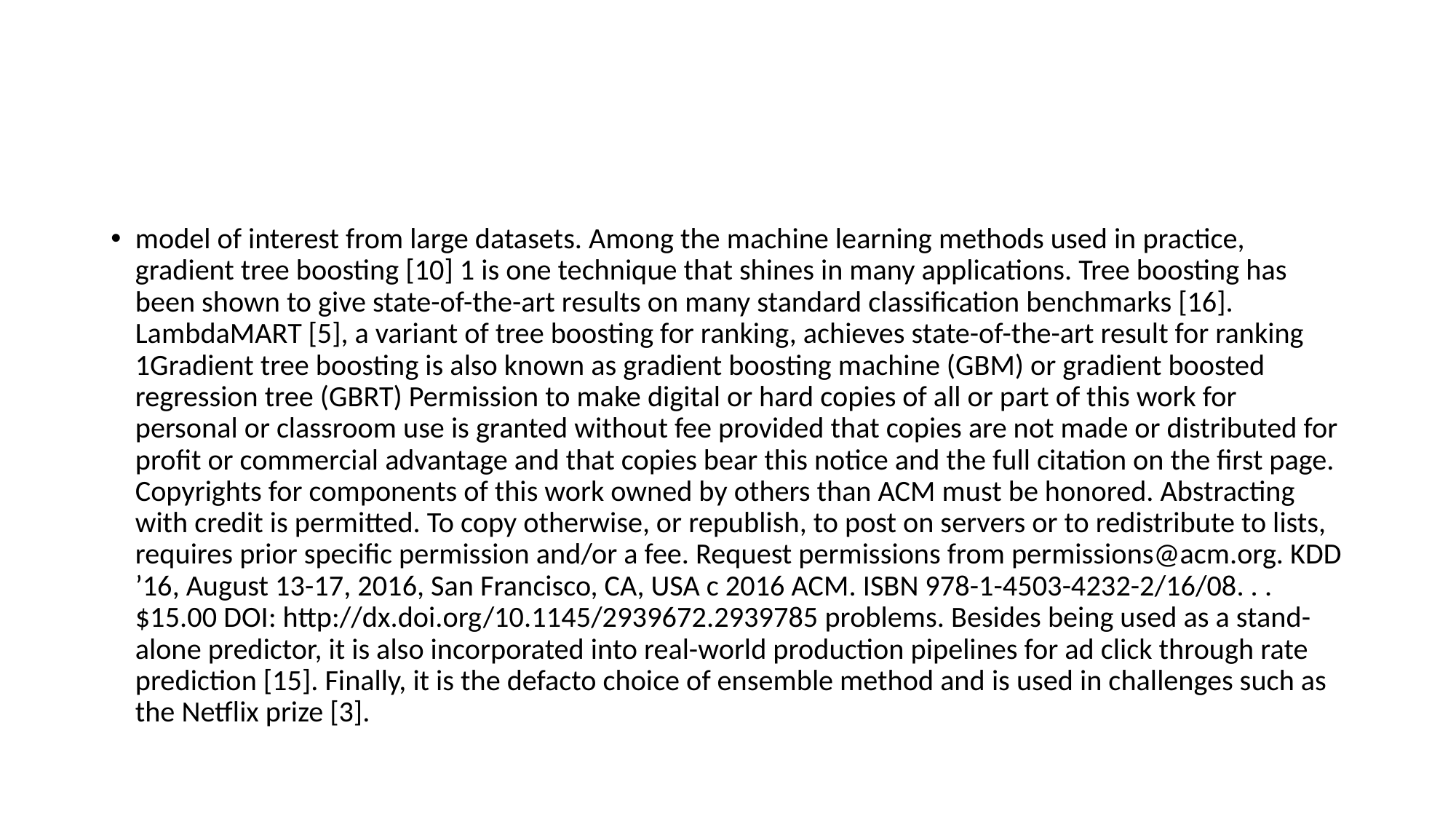

#
model of interest from large datasets. Among the machine learning methods used in practice, gradient tree boosting [10] 1 is one technique that shines in many applications. Tree boosting has been shown to give state-of-the-art results on many standard classification benchmarks [16]. LambdaMART [5], a variant of tree boosting for ranking, achieves state-of-the-art result for ranking 1Gradient tree boosting is also known as gradient boosting machine (GBM) or gradient boosted regression tree (GBRT) Permission to make digital or hard copies of all or part of this work for personal or classroom use is granted without fee provided that copies are not made or distributed for profit or commercial advantage and that copies bear this notice and the full citation on the first page. Copyrights for components of this work owned by others than ACM must be honored. Abstracting with credit is permitted. To copy otherwise, or republish, to post on servers or to redistribute to lists, requires prior specific permission and/or a fee. Request permissions from permissions@acm.org. KDD ’16, August 13-17, 2016, San Francisco, CA, USA c 2016 ACM. ISBN 978-1-4503-4232-2/16/08. . . $15.00 DOI: http://dx.doi.org/10.1145/2939672.2939785 problems. Besides being used as a stand-alone predictor, it is also incorporated into real-world production pipelines for ad click through rate prediction [15]. Finally, it is the defacto choice of ensemble method and is used in challenges such as the Netflix prize [3].